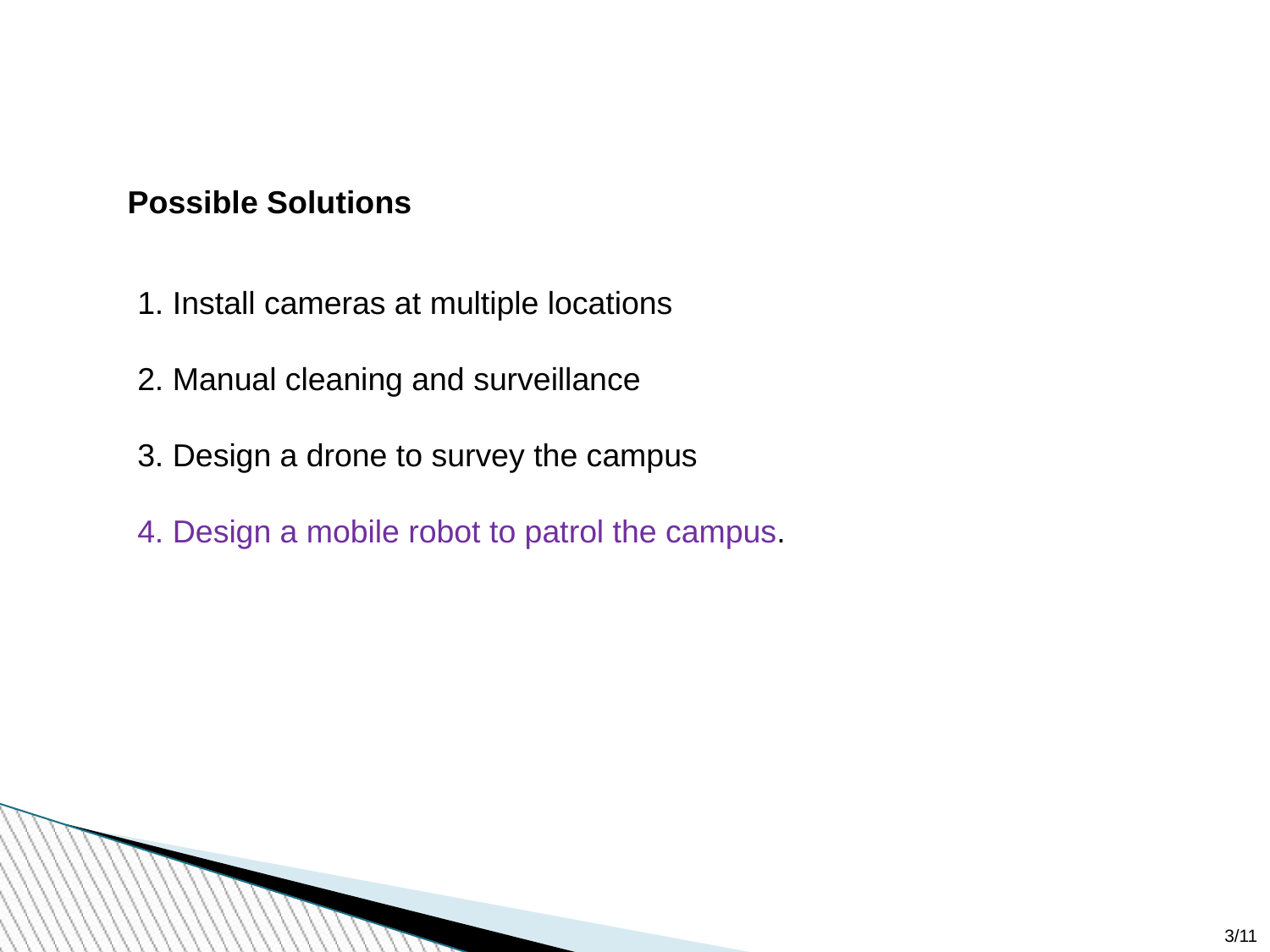

Possible Solutions
1. Install cameras at multiple locations

2. Manual cleaning and surveillance

3. Design a drone to survey the campus

4. Design a mobile robot to patrol the campus.
3/11